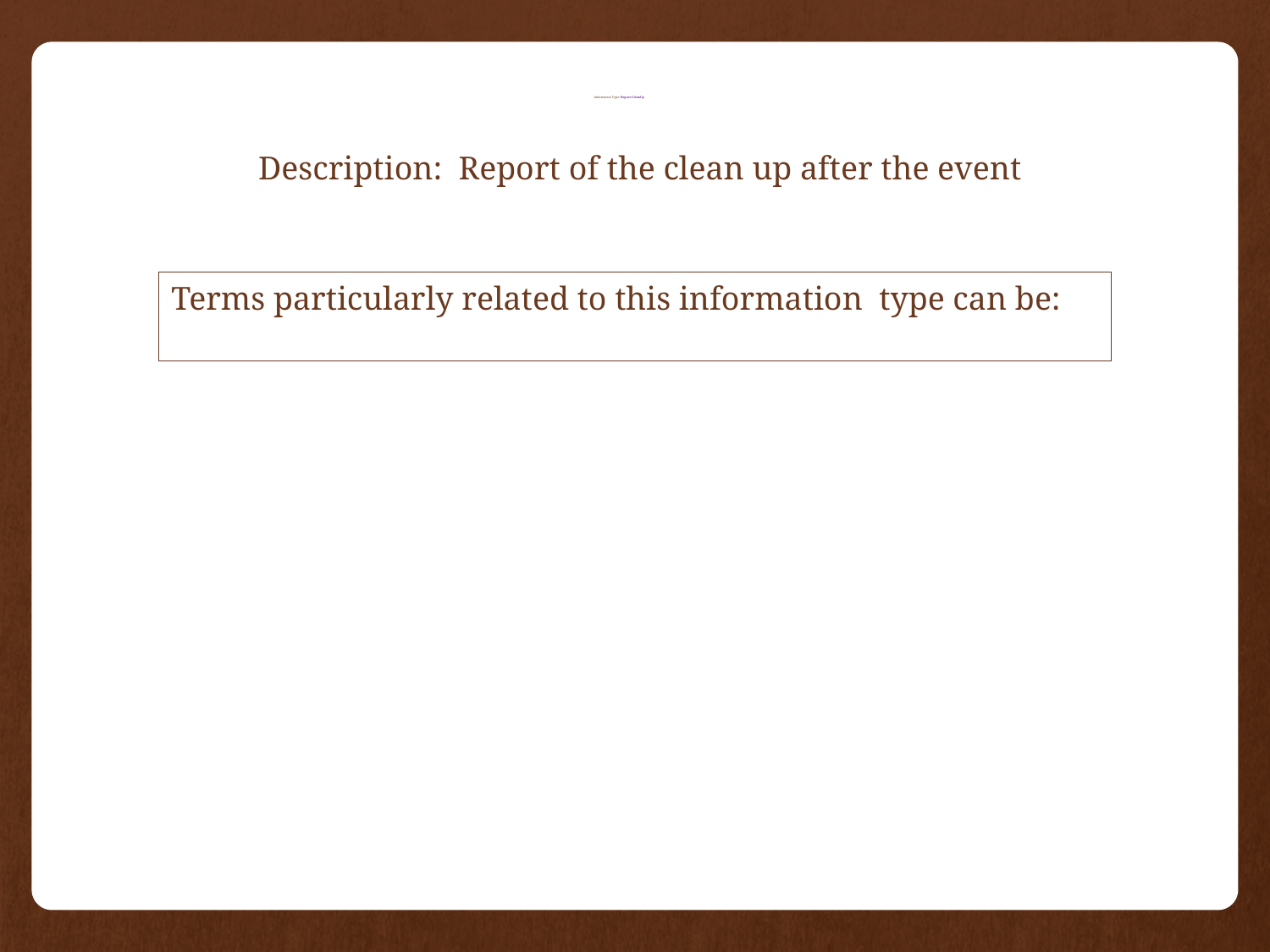

# Information Type: Report-CleanUp
Description:  Report of the clean up after the event
Terms particularly related to this information  type can be: